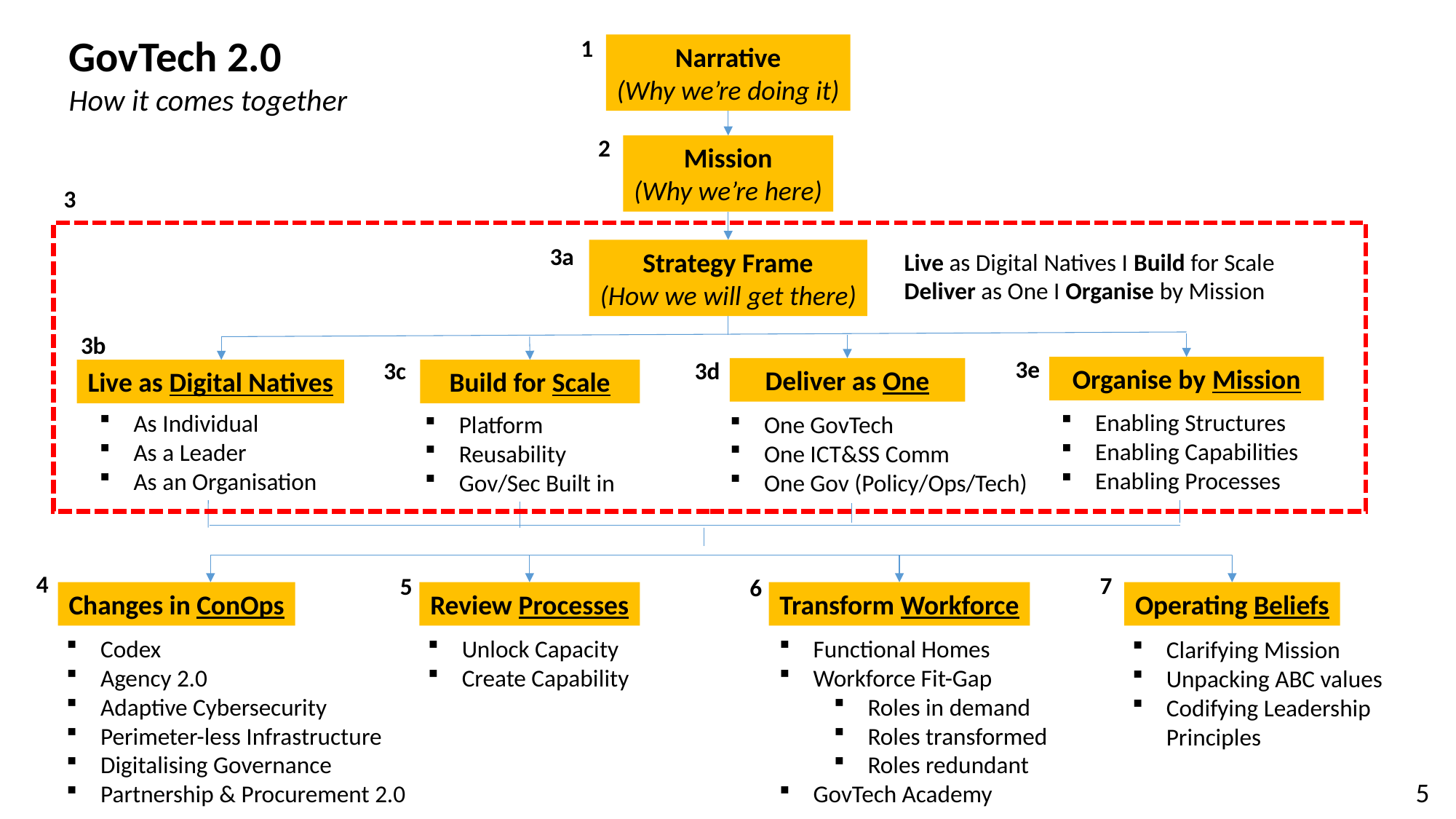

GovTech 2.0
How it comes together
1
Narrative
(Why we’re doing it)
2
Mission
(Why we’re here)
3

3a
Strategy Frame
(How we will get there)
Live as Digital Natives I Build for Scale
Deliver as One I Organise by Mission
3b
3e
3d
3c
  Organise by Mission
    Deliver as One
Live as Digital Natives
   Build for Scale
Enabling Structures
Enabling Capabilities
Enabling Processes
As Individual
As a Leader
As an Organisation
Platform
Reusability
Gov/Sec Built in
One GovTech
One ICT&SS Comm
One Gov (Policy/Ops/Tech)
4
7
5
6
Changes in ConOps
Review Processes
Transform Workforce
Operating Beliefs
Functional Homes
Workforce Fit-Gap
Roles in demand
Roles transformed
Roles redundant
GovTech Academy
Codex
Agency 2.0
Adaptive Cybersecurity
Perimeter-less Infrastructure
Digitalising Governance
Partnership & Procurement 2.0
Unlock Capacity
Create Capability
Clarifying Mission
Unpacking ABC values
Codifying Leadership Principles
5